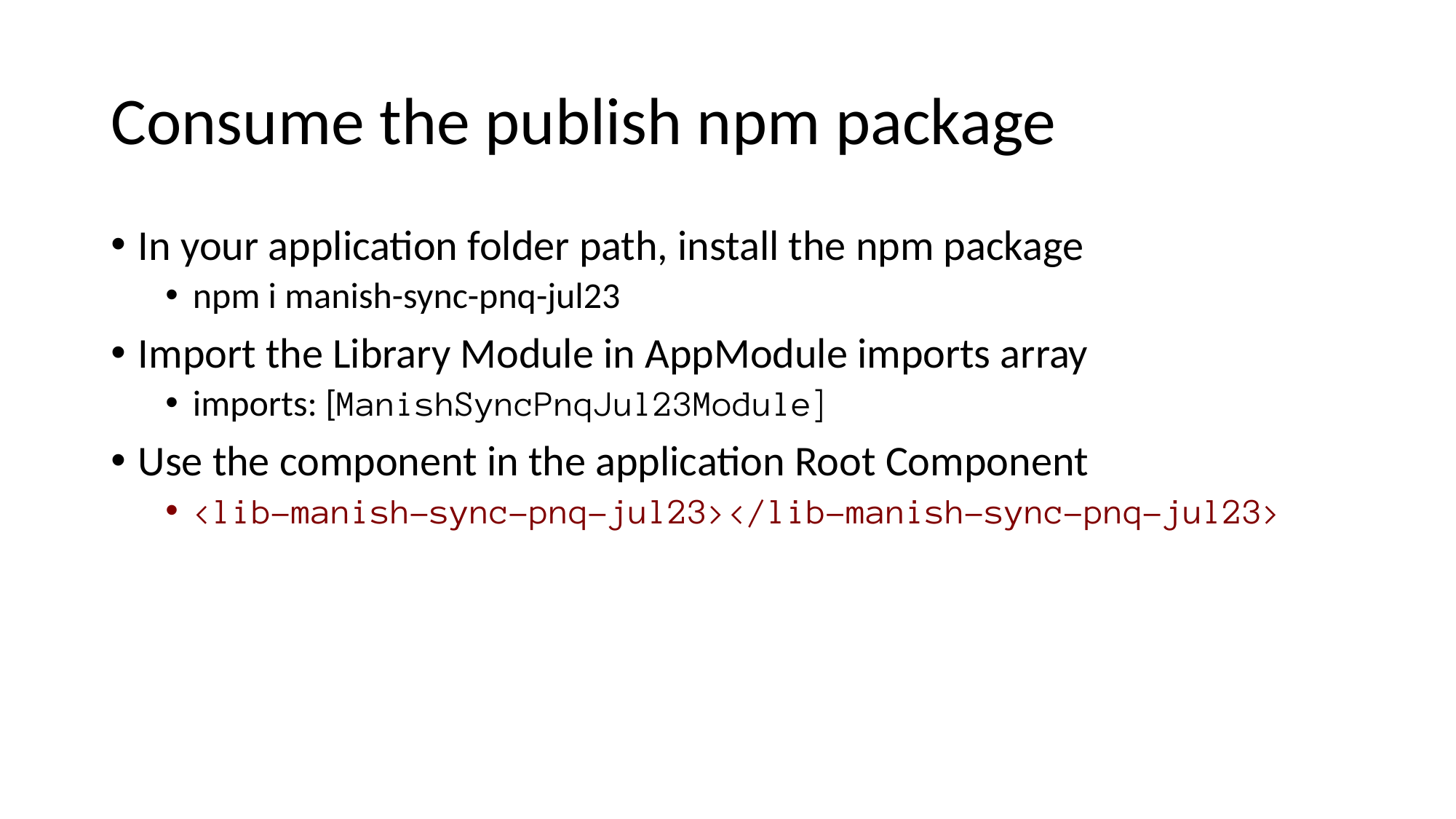

# Consume the publish npm package
In your application folder path, install the npm package
npm i manish-sync-pnq-jul23
Import the Library Module in AppModule imports array
imports: [ManishSyncPnqJul23Module]
Use the component in the application Root Component
<lib-manish-sync-pnq-jul23></lib-manish-sync-pnq-jul23>